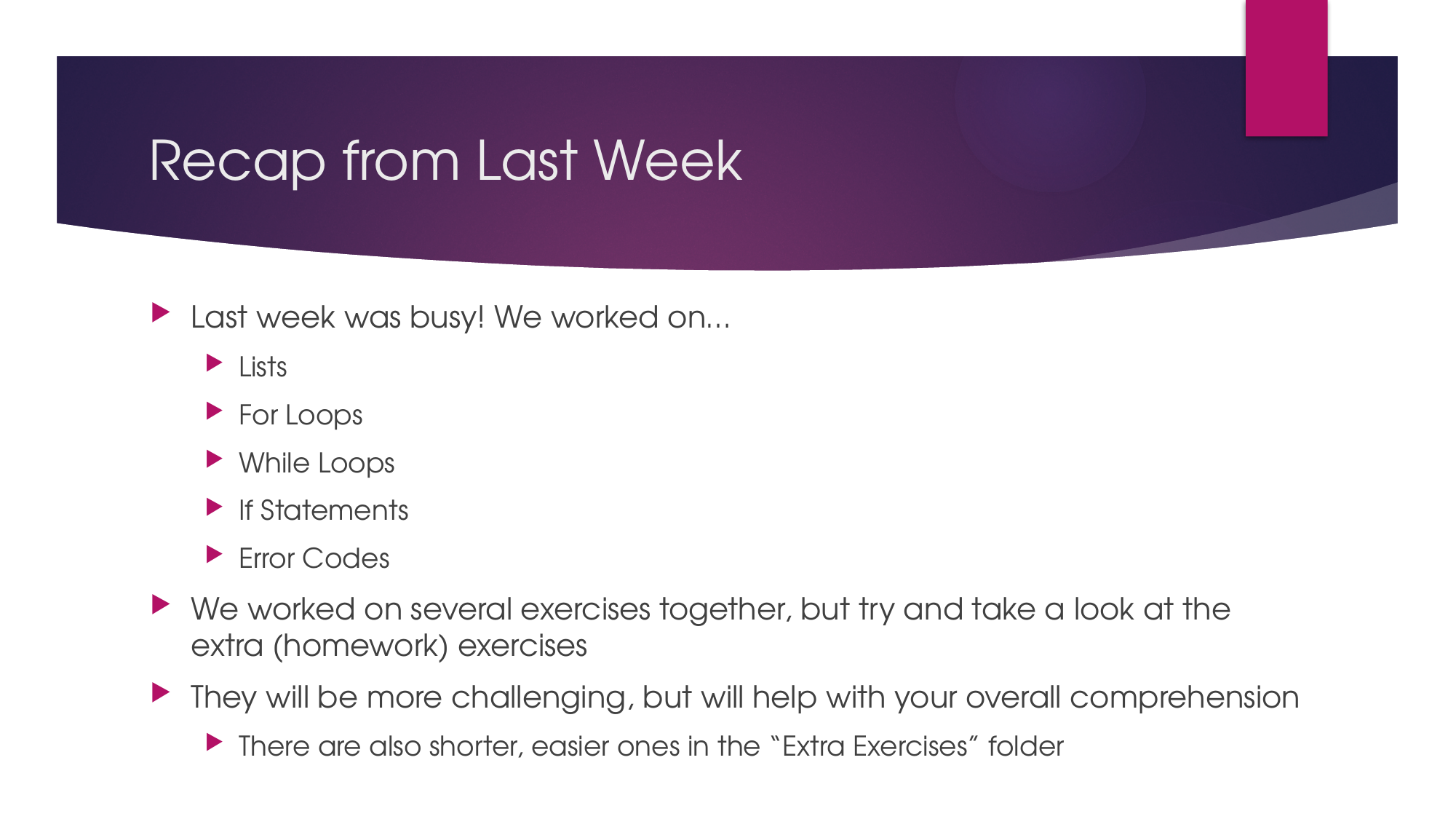

# Recap from Last Week
Last week was busy! We worked on…
Lists
For Loops
While Loops
If Statements
Error Codes
We worked on several exercises together, but try and take a look at the extra (homework) exercises
They will be more challenging, but will help with your overall comprehension
There are also shorter, easier ones in the “Extra Exercises” folder